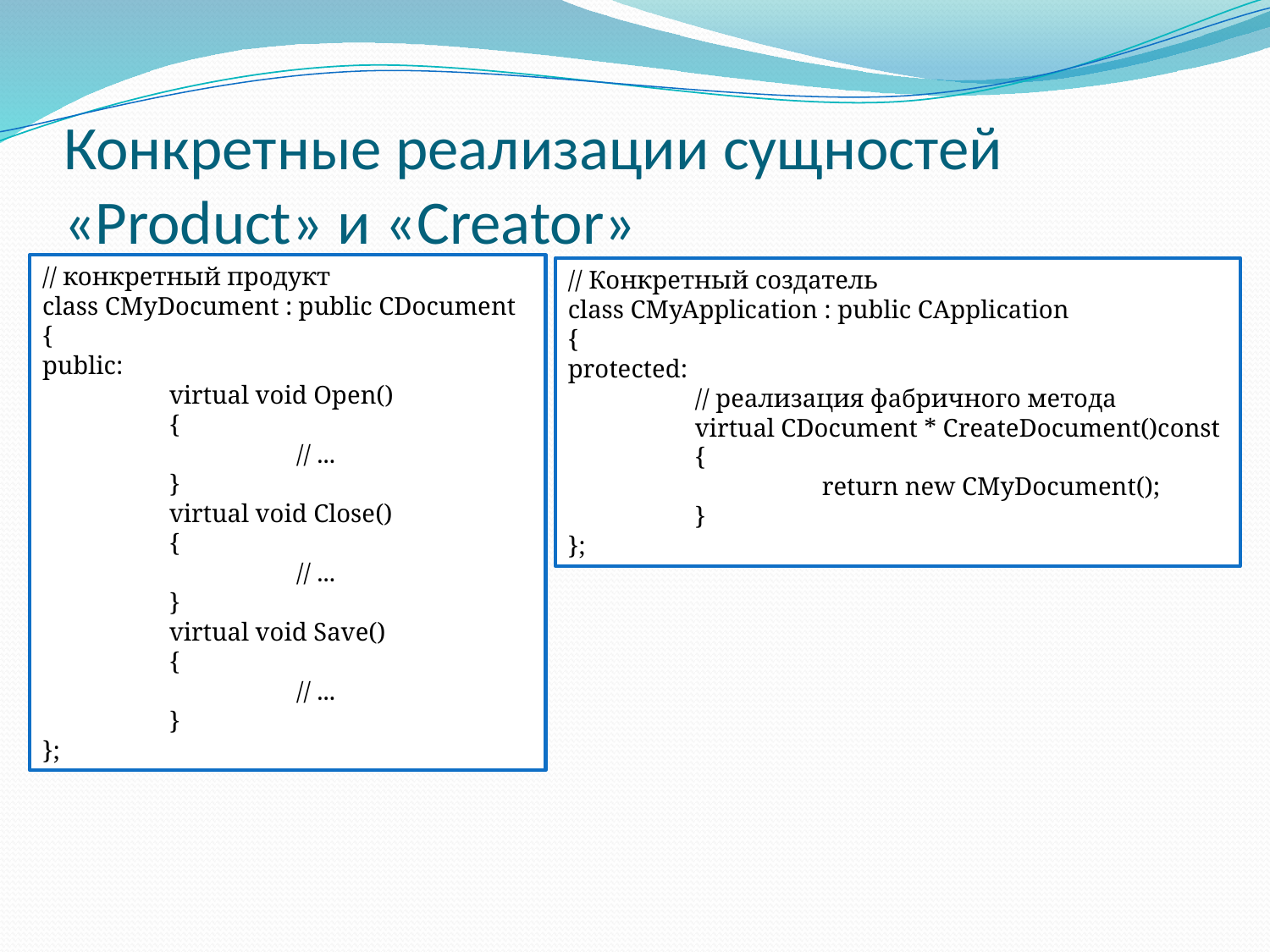

# Конкретные реализации сущностей «Product» и «Creator»
// конкретный продукт
class CMyDocument : public CDocument
{
public:
	virtual void Open()
	{
		// ...
	}
	virtual void Close()
	{
		// ...
	}
	virtual void Save()
	{
		// ...
	}
};
// Конкретный создатель
class CMyApplication : public CApplication
{
protected:
	// реализация фабричного метода
	virtual CDocument * CreateDocument()const
	{
		return new CMyDocument();
	}
};